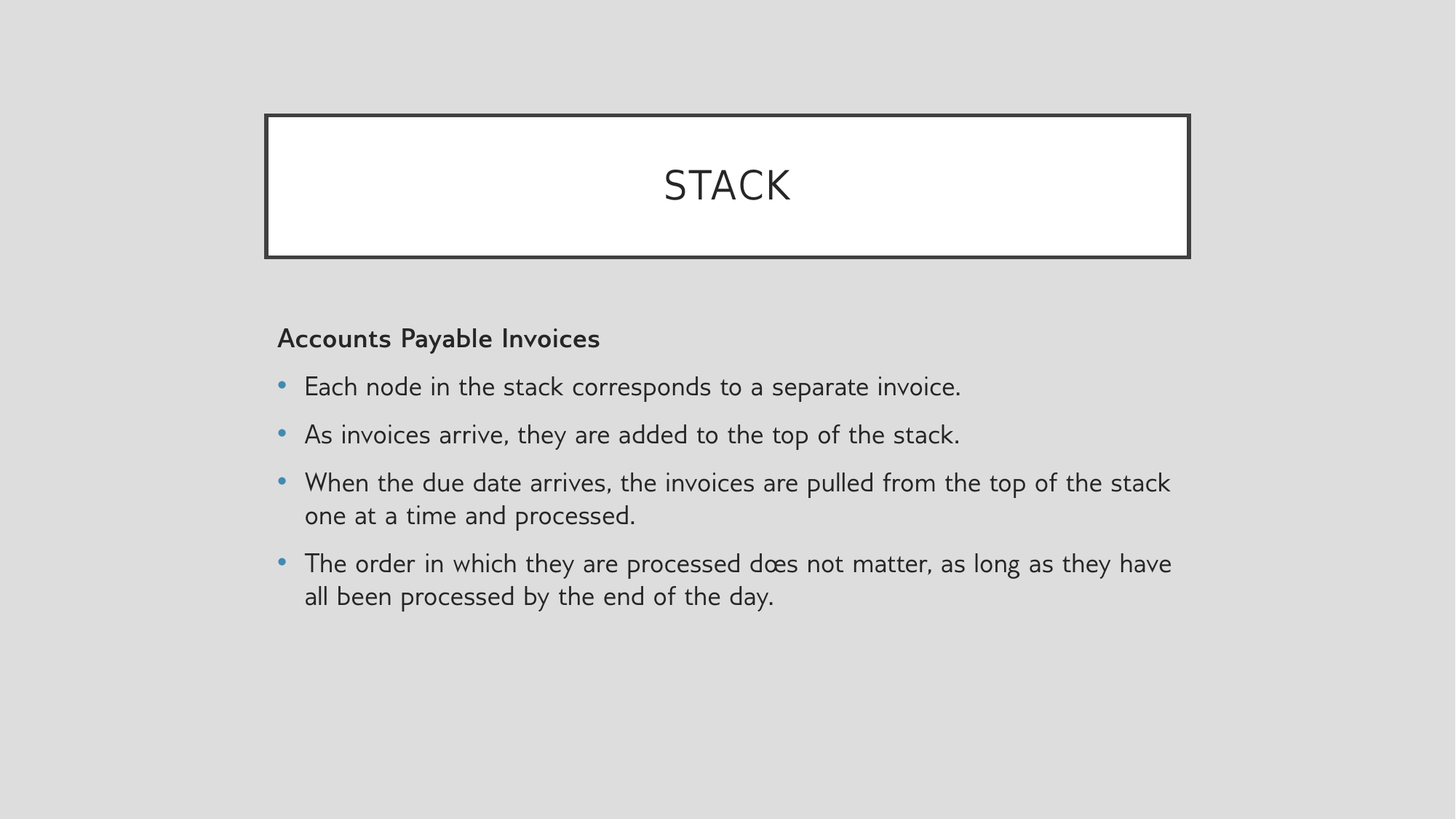

# Stack
Accounts Payable Invoices
Each node in the stack corresponds to a separate invoice.
As invoices arrive, they are added to the top of the stack.
When the due date arrives, the invoices are pulled from the top of the stack one at a time and processed.
The order in which they are processed does not matter, as long as they have all been processed by the end of the day.